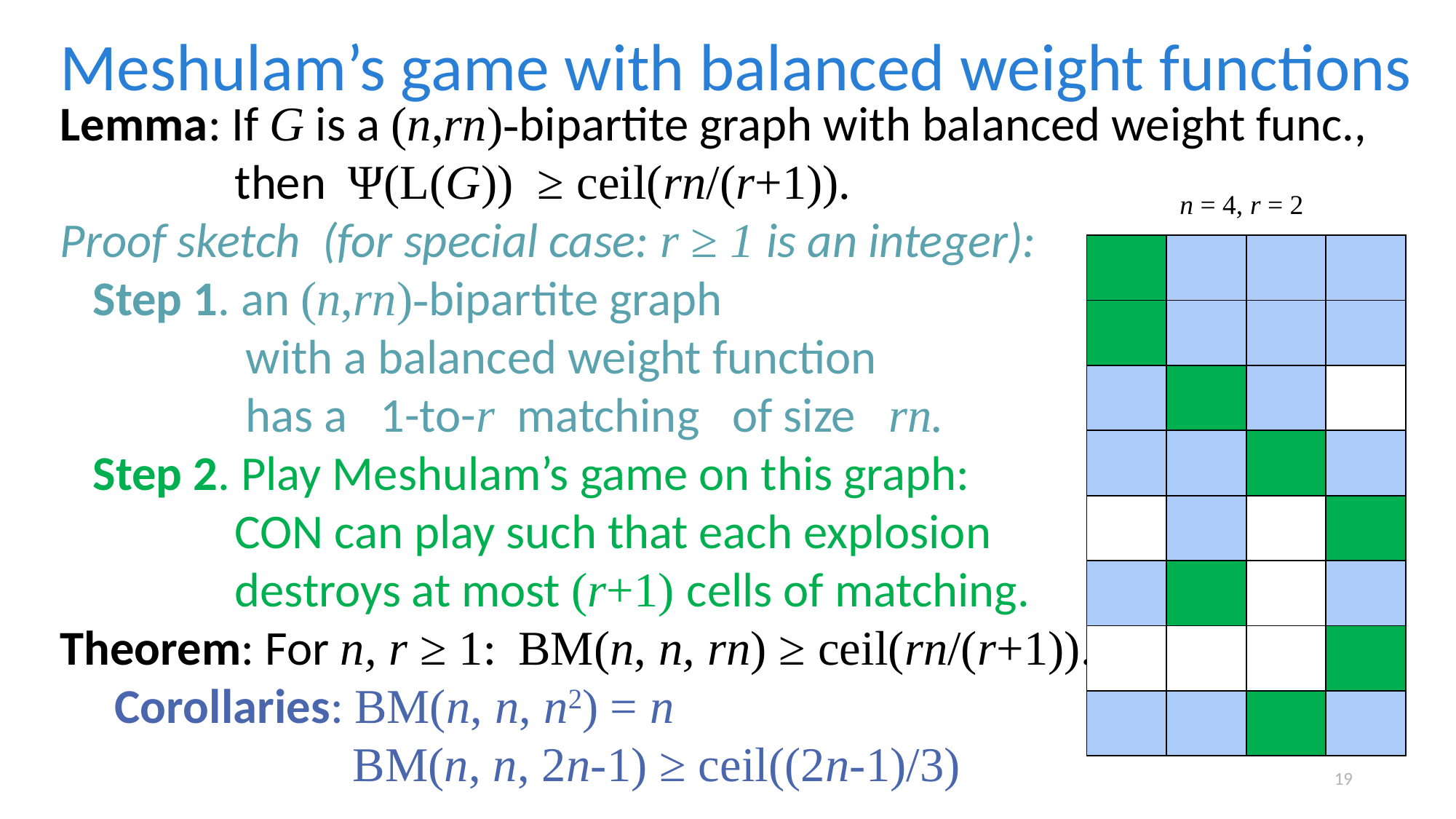

# Meshulam’s game with balanced weight functions
Lemma: If G is a (n,rn)-bipartite graph with balanced weight func.,
                then  Ψ(L(G))  ≥ ceil(rn/(r+1)).
Proof sketch  (for special case: r ≥ 1 is an integer):
   Step 1. an (n,rn)-bipartite graph
                 with a balanced weight function
                 has a   1-to-r  matching   of size   rn.
   Step 2. Play Meshulam’s game on this graph:
                CON can play such that each explosion
                destroys at most (r+1) cells of matching.
Theorem: For n, r ≥ 1:  BM(n, n, rn) ≥ ceil(rn/(r+1)).
     Corollaries: BM(n, n, n2) = n
                        BM(n, n, 2n-1) ≥ ceil((2n-1)/3)
n = 4, r = 2
|  |  |  |  |
| --- | --- | --- | --- |
|  |  |  |  |
|  |  |  |  |
|  |  |  |  |
|  |  |  |  |
|  |  |  |  |
|  |  |  |  |
|  |  |  |  |
19